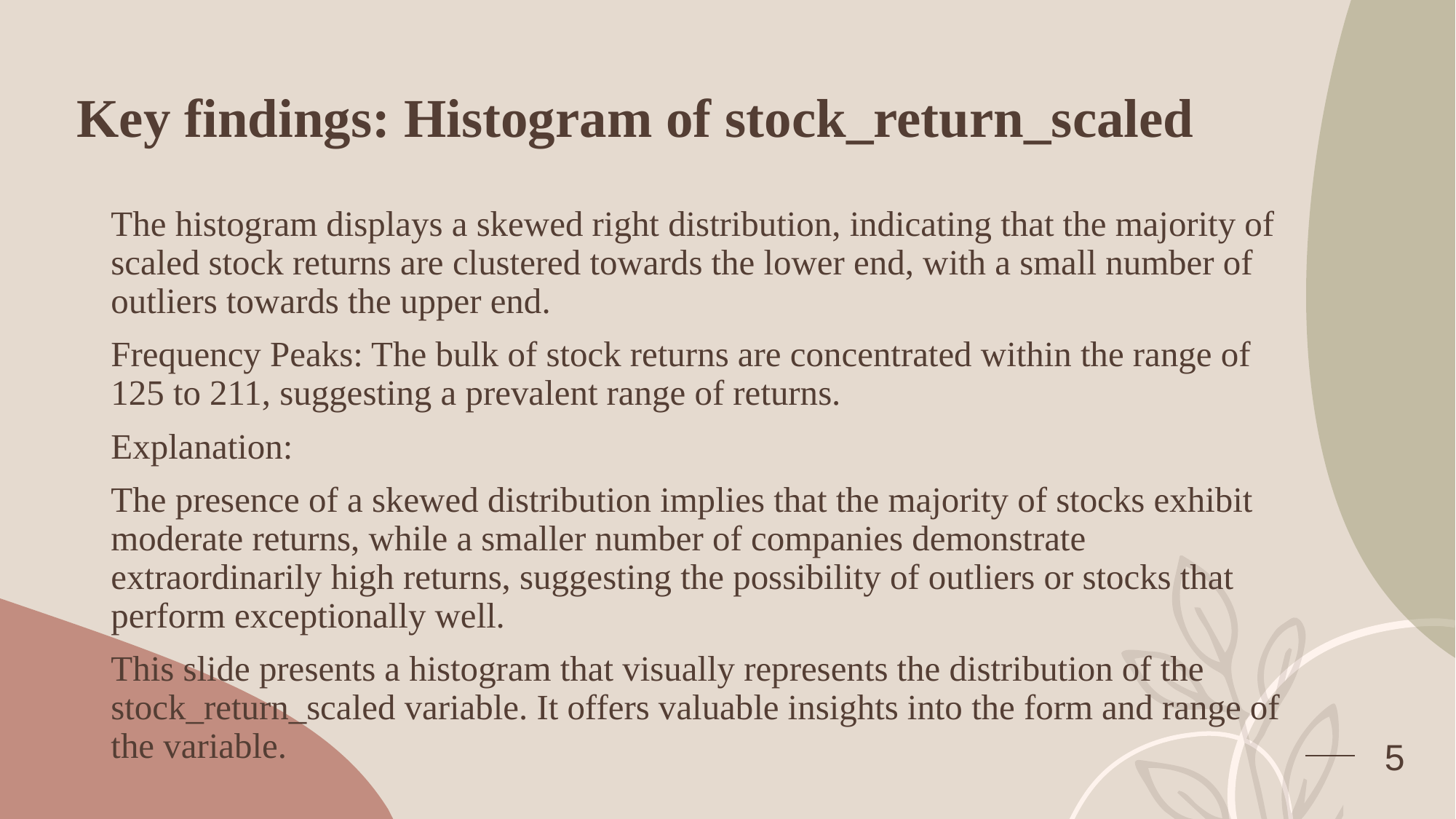

# Key findings: Histogram of stock_return_scaled
The histogram displays a skewed right distribution, indicating that the majority of scaled stock returns are clustered towards the lower end, with a small number of outliers towards the upper end.
Frequency Peaks: The bulk of stock returns are concentrated within the range of 125 to 211, suggesting a prevalent range of returns.
Explanation:
The presence of a skewed distribution implies that the majority of stocks exhibit moderate returns, while a smaller number of companies demonstrate extraordinarily high returns, suggesting the possibility of outliers or stocks that perform exceptionally well.
This slide presents a histogram that visually represents the distribution of the stock_return_scaled variable. It offers valuable insights into the form and range of the variable.

5